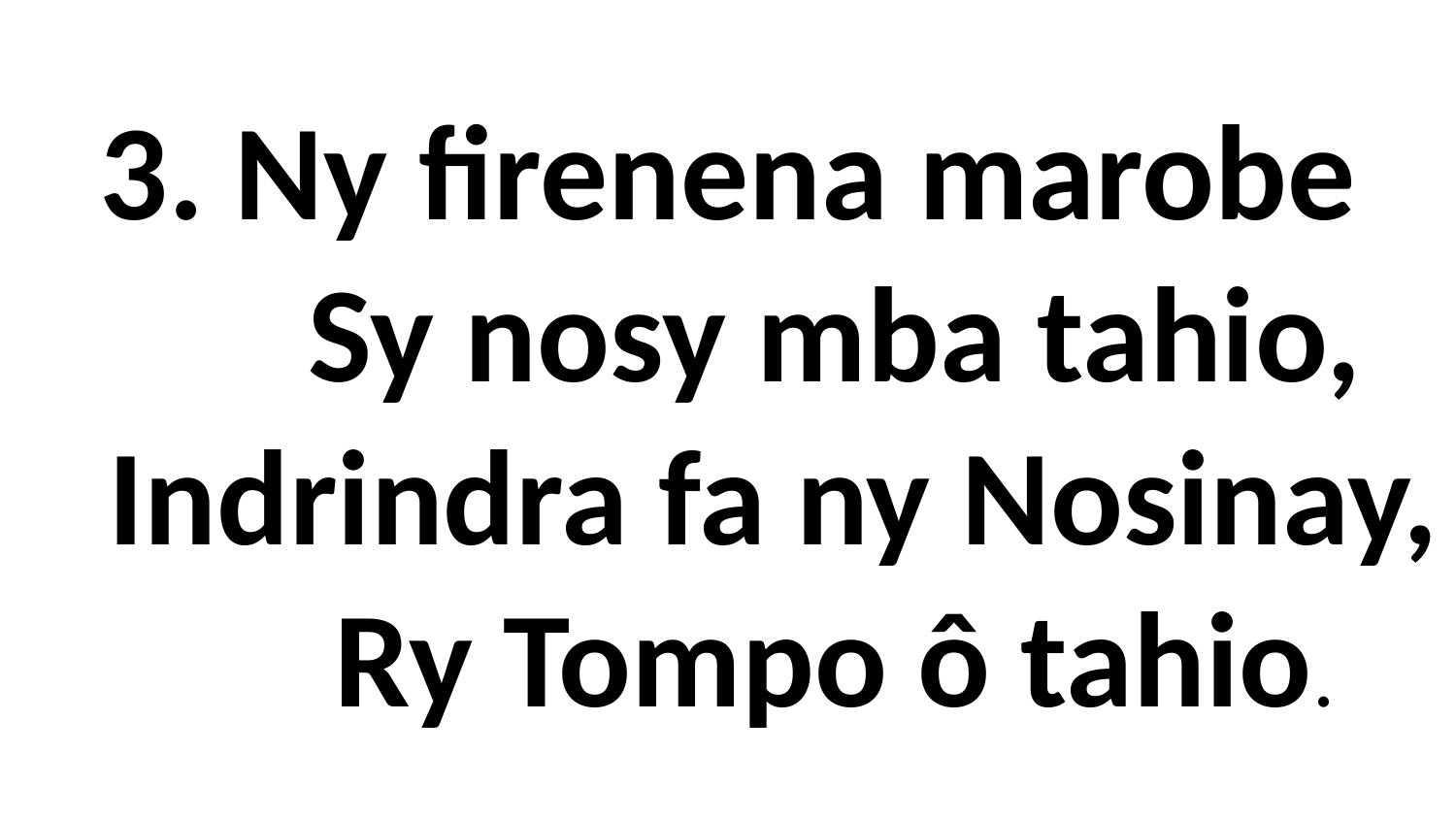

# 3. Ny firenena marobe Sy nosy mba tahio, Indrindra fa ny Nosinay, Ry Tompo ô tahio.